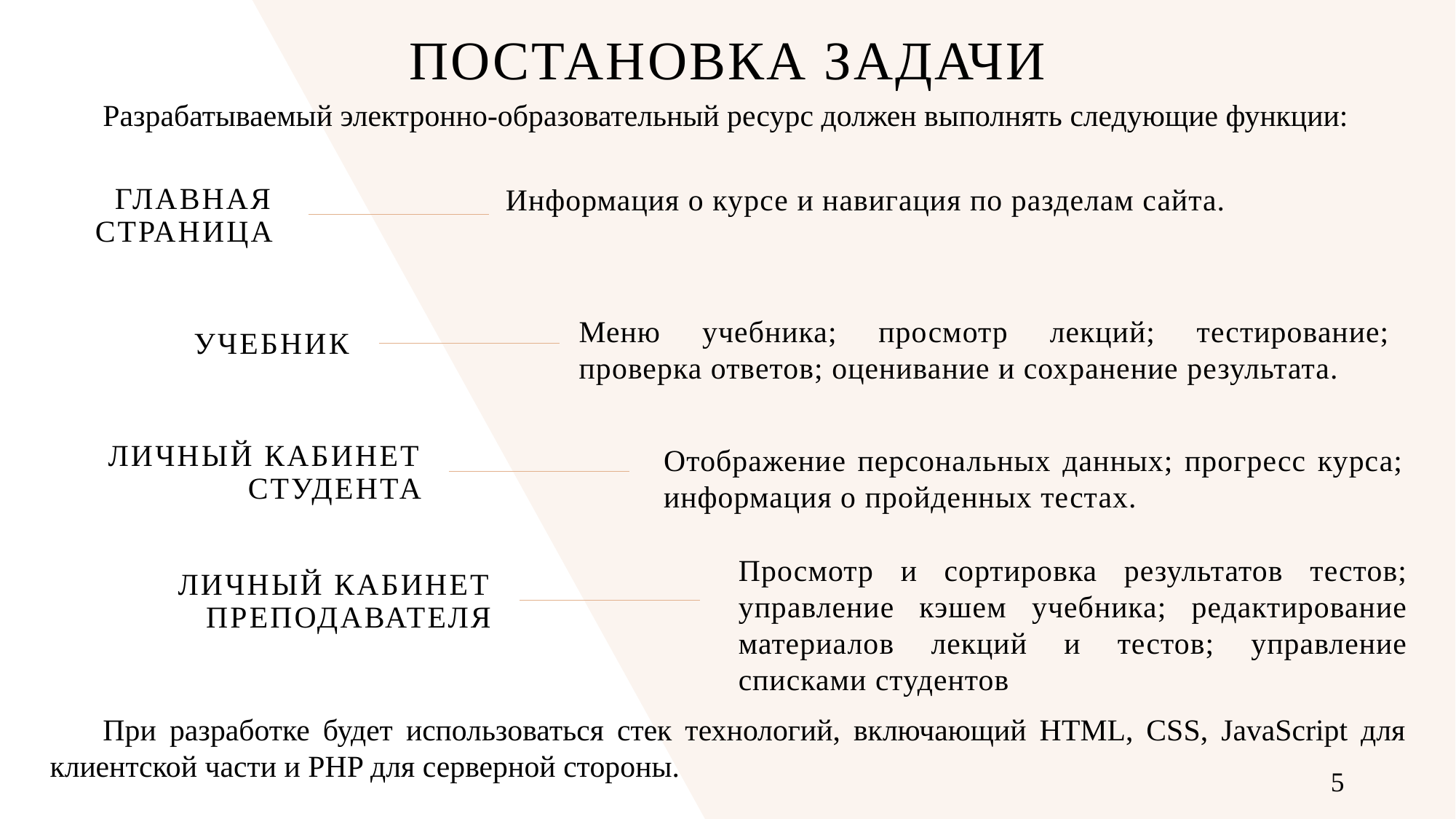

# Постановка задачи
Разрабатываемый электронно-образовательный ресурс должен выполнять следующие функции:
Информация о курсе и навигация по разделам сайта.
Главная страница
Меню учебника; просмотр лекций; тестирование; проверка ответов; оценивание и сохранение результата.
Учебник
Отображение персональных данных; прогресс курса; информация о пройденных тестах.
Личный кабинет студента
Просмотр и сортировка результатов тестов; управление кэшем учебника; редактирование материалов лекций и тестов; управление списками студентов
Личный кабинет преподавателя
При разработке будет использоваться стек технологий, включающий HTML, CSS, JavaScript для клиентской части и PHP для серверной стороны.
5